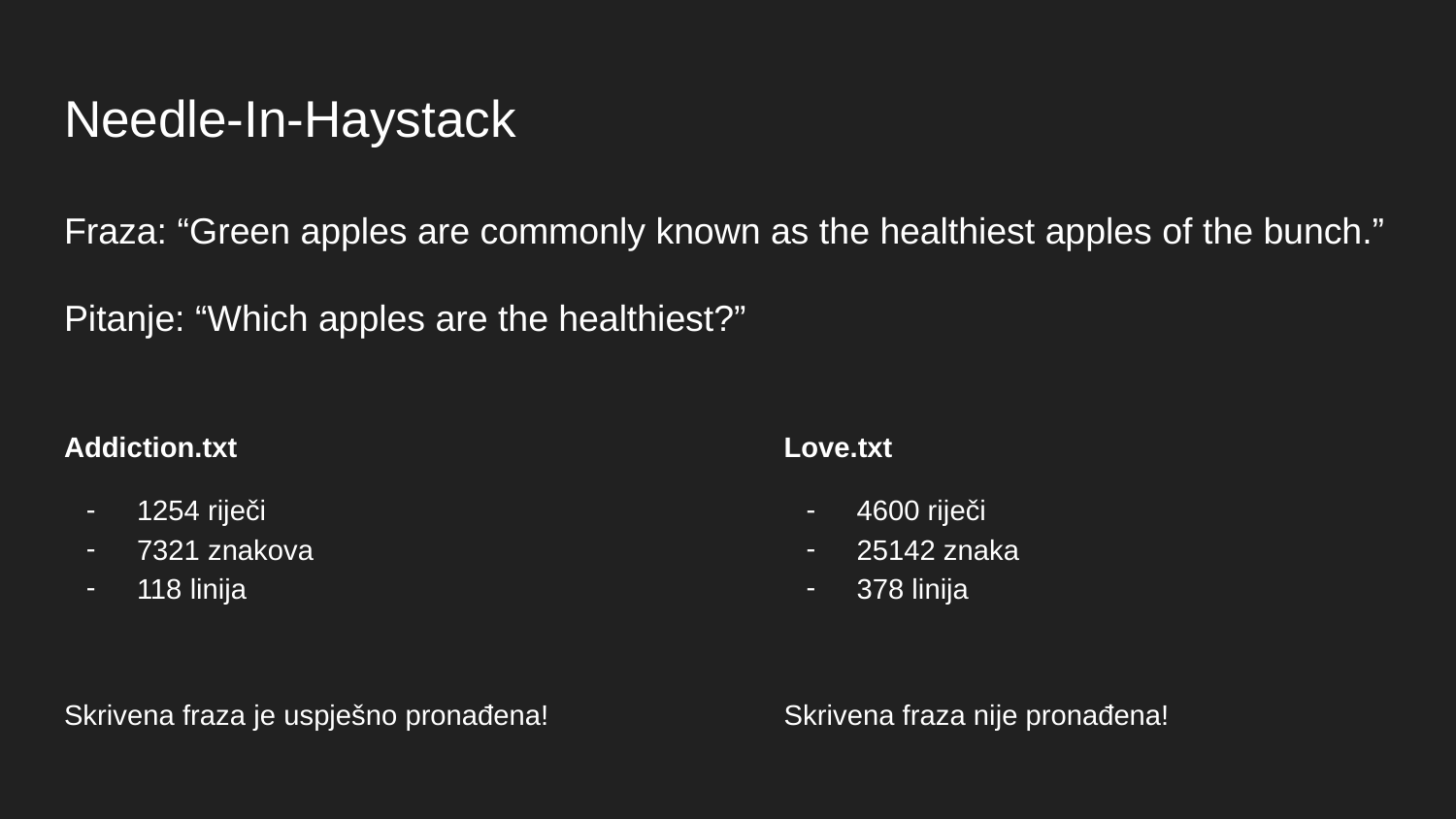

# Needle-In-Haystack

Fraza: “Green apples are commonly known as the healthiest apples of the bunch.”

Pitanje: “Which apples are the healthiest?”
Addiction.txt
1254 riječi
7321 znakova
118 linija

Skrivena fraza je uspješno pronađena!
Love.txt
4600 riječi
25142 znaka
378 linija

Skrivena fraza nije pronađena!